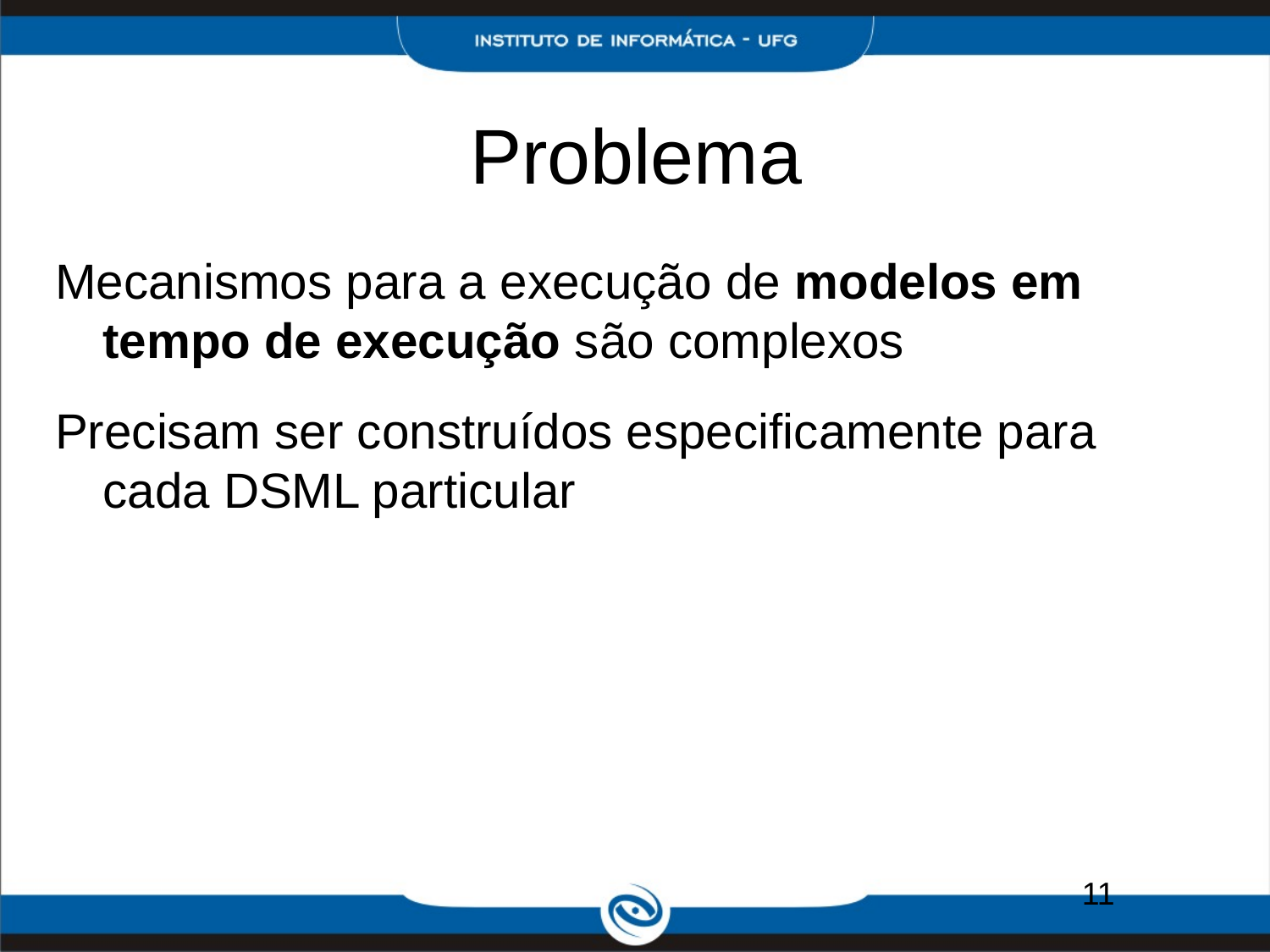

# Problema
Mecanismos para a execução de modelos em tempo de execução são complexos
Precisam ser construídos especificamente para cada DSML particular